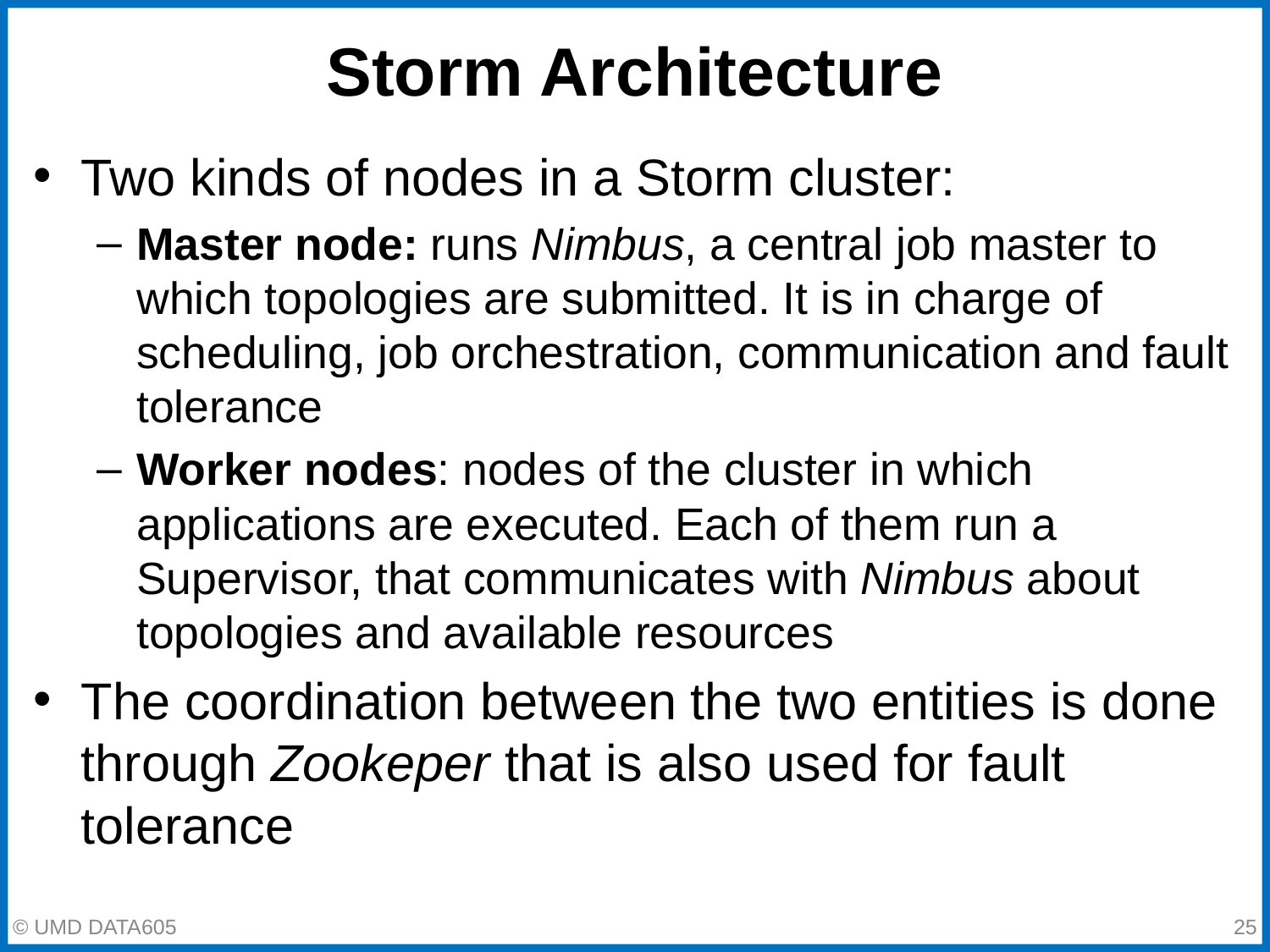

# Storm Architecture
Two kinds of nodes in a Storm cluster:
Master node: runs Nimbus, a central job master to which topologies are submitted. It is in charge of scheduling, job orchestration, communication and fault tolerance
Worker nodes: nodes of the cluster in which applications are executed. Each of them run a Supervisor, that communicates with Nimbus about topologies and available resources
The coordination between the two entities is done through Zookeper that is also used for fault tolerance

25